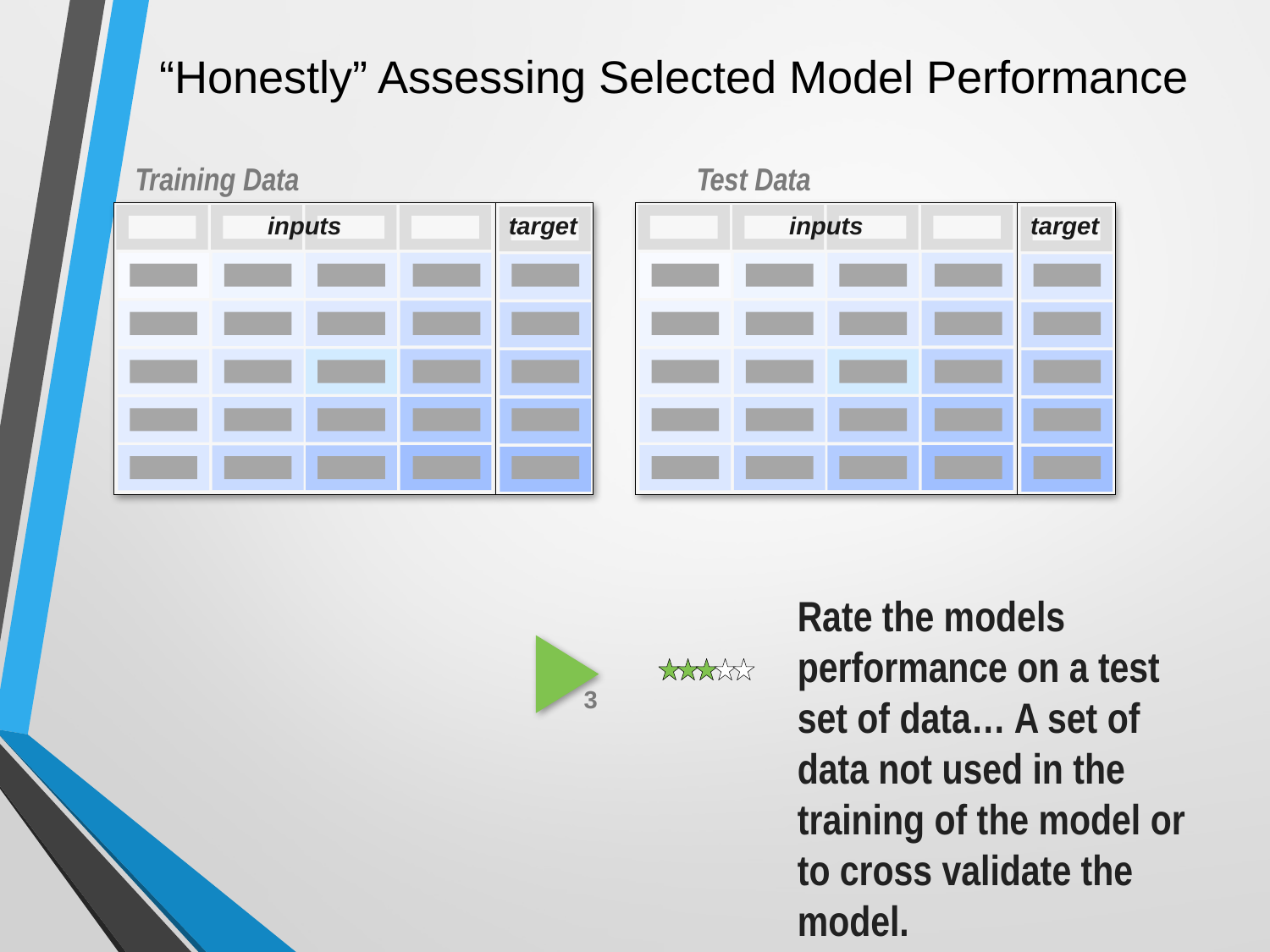

# “Honestly” Assessing Selected Model Performance
Training Data
Test Data

target

inputs

target

inputs

Rate the models performance on a test set of data… A set of data not used in the training of the model or to cross validate the model.

3